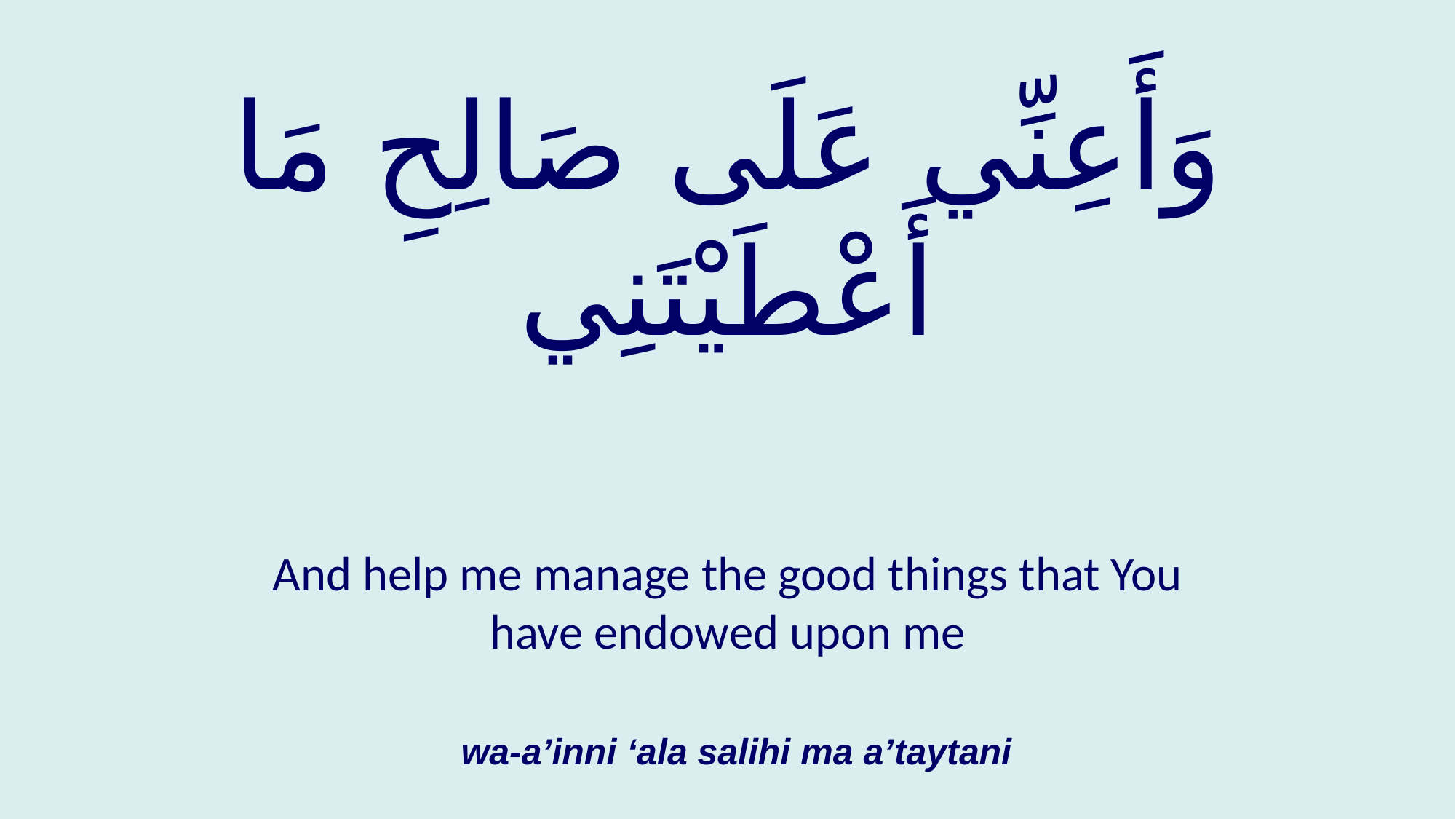

# وَأَعِنِّي عَلَى صَالِحِ مَا أَعْطَيْتَنِي
And help me manage the good things that You have endowed upon me
wa-a’inni ‘ala salihi ma a’taytani